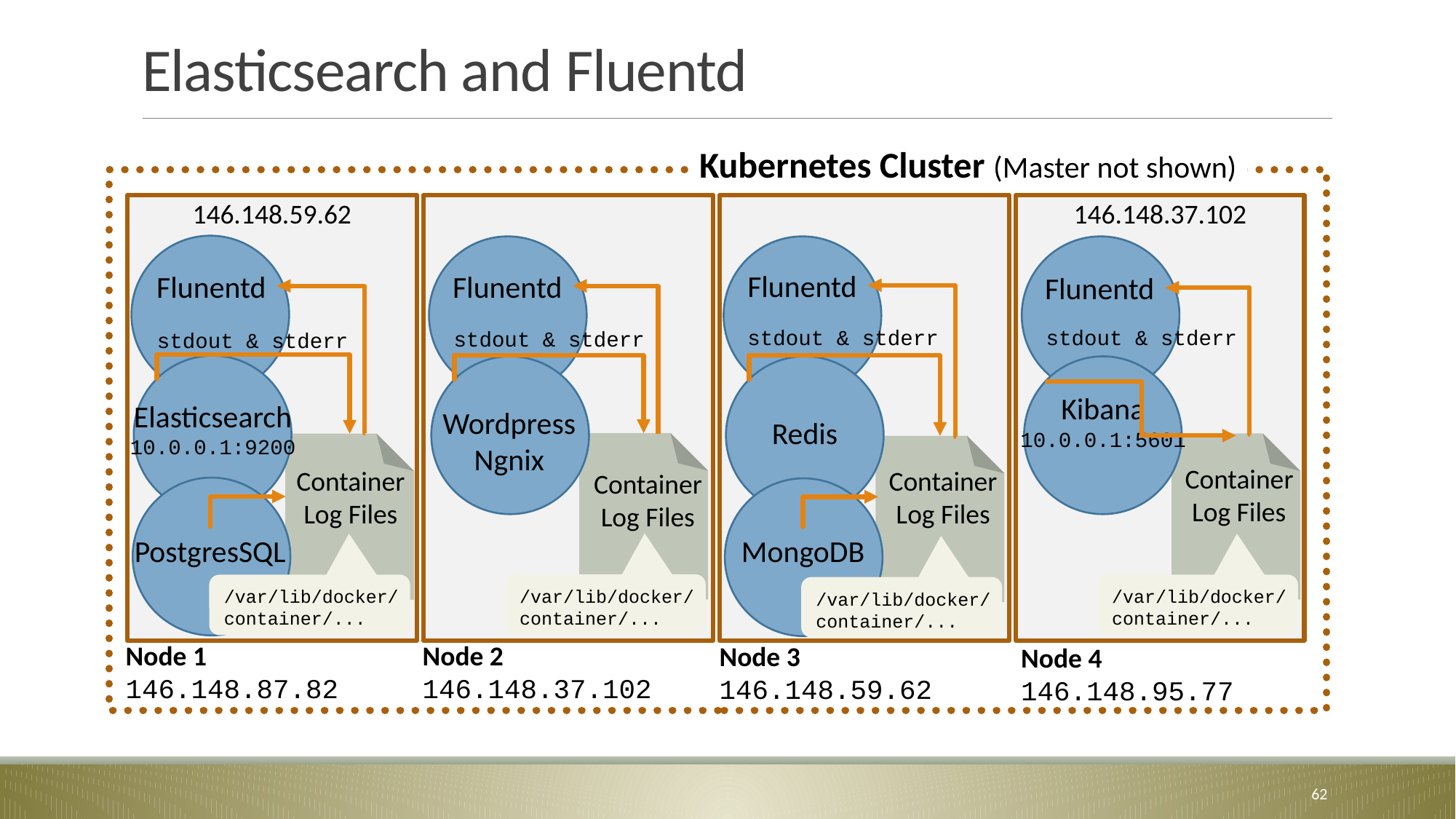

# Elasticsearch and Fluentd
Kubernetes Cluster (Master not shown)

146.148.37.102
146.148.59.62

Flunentd
Flunentd
Flunentd
Flunentd
stdout & stderr
stdout & stderr
stdout & stderr
stdout & stderr

Kibana
10.0.0.1:5601
Elasticsearch
10.0.0.1:9200
Wordpress
Ngnix
Redis

Container
Log Files
Container
Log Files
Container
Log Files
Container
Log Files

PostgresSQL
MongoDB

/var/lib/docker/
container/...
/var/lib/docker/
container/...
/var/lib/docker/
container/...
/var/lib/docker/
container/...
Node 1
146.148.87.82
Node 2
146.148.37.102
Node 3
146.148.59.62
Node 4
146.148.95.77

62